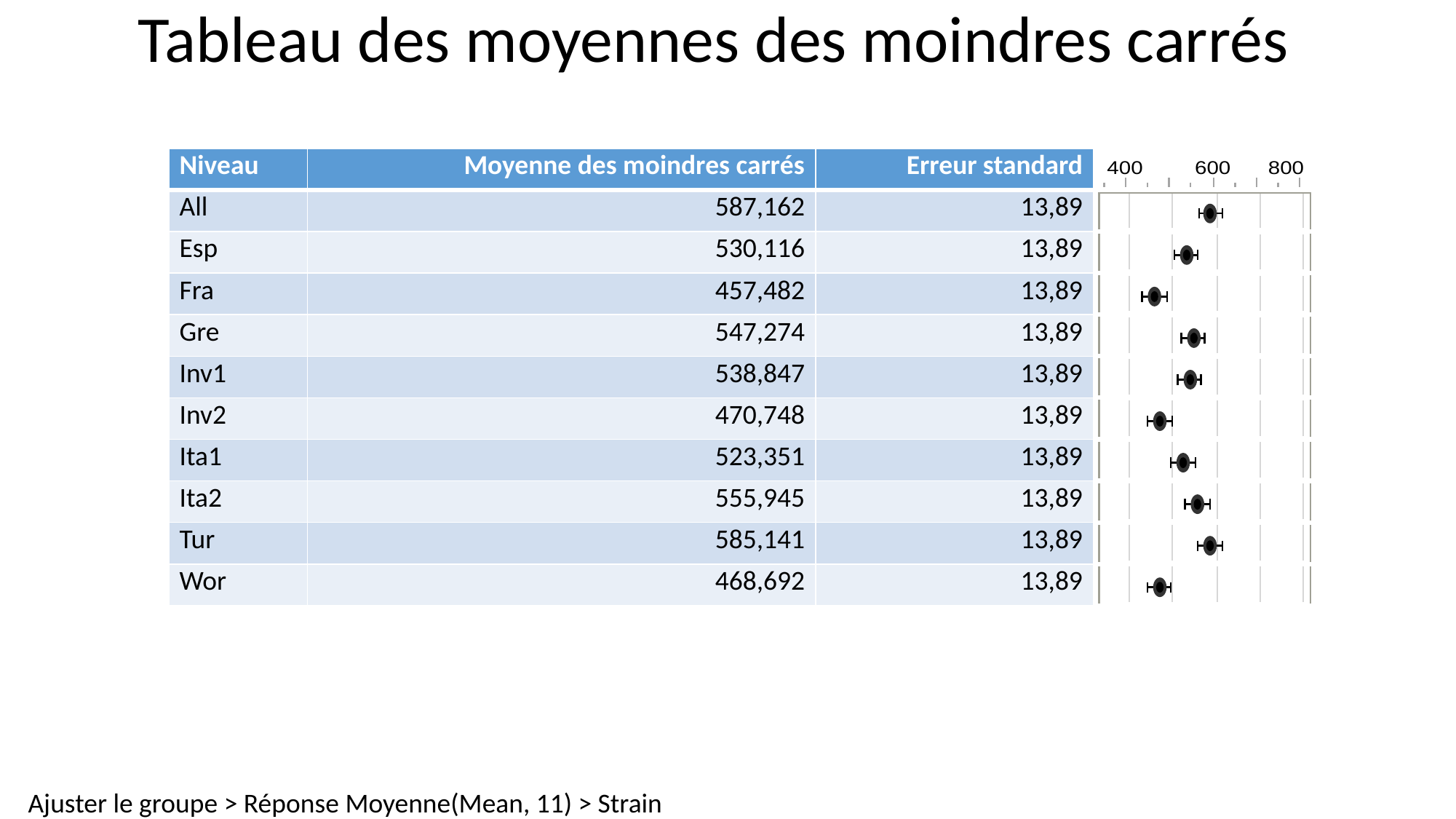

# Tableau des moyennes des moindres carrés
| Niveau | Moyenne des moindres carrés | Erreur standard |  |
| --- | --- | --- | --- |
| All | 587,162 | 13,89 |  |
| Esp | 530,116 | 13,89 |  |
| Fra | 457,482 | 13,89 |  |
| Gre | 547,274 | 13,89 |  |
| Inv1 | 538,847 | 13,89 |  |
| Inv2 | 470,748 | 13,89 |  |
| Ita1 | 523,351 | 13,89 |  |
| Ita2 | 555,945 | 13,89 |  |
| Tur | 585,141 | 13,89 |  |
| Wor | 468,692 | 13,89 |  |
Ajuster le groupe > Réponse Moyenne(Mean, 11) > Strain